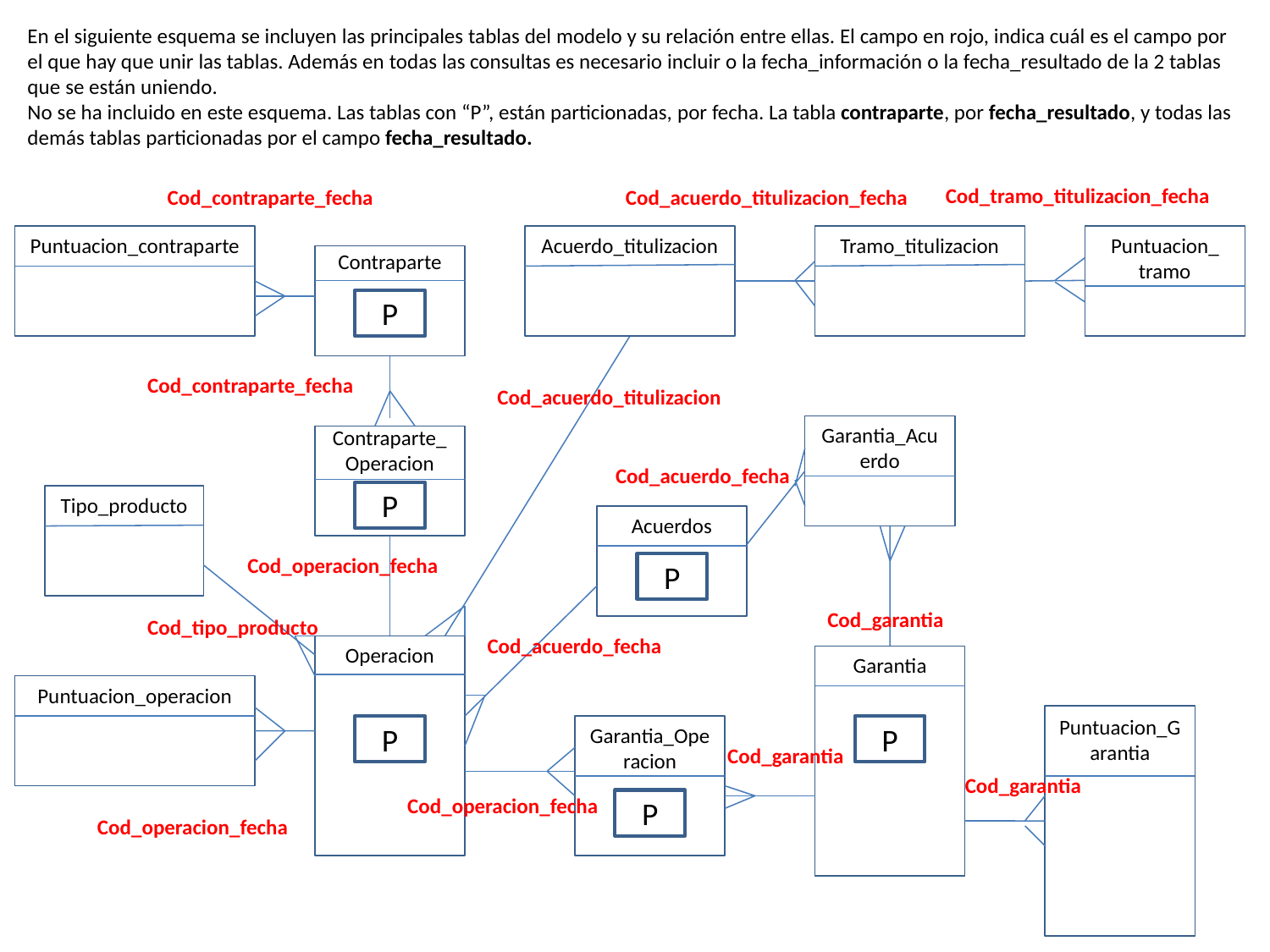

En el siguiente esquema se incluyen las principales tablas del modelo y su relación entre ellas. El campo en rojo, indica cuál es el campo por el que hay que unir las tablas. Además en todas las consultas es necesario incluir o la fecha_información o la fecha_resultado de la 2 tablas que se están uniendo.
No se ha incluido en este esquema. Las tablas con “P”, están particionadas, por fecha. La tabla contraparte, por fecha_resultado, y todas las demás tablas particionadas por el campo fecha_resultado.
Cod_tramo_titulizacion_fecha
Cod_contraparte_fecha
Cod_acuerdo_titulizacion_fecha

Puntuacion_contraparte

Acuerdo_titulizacion

Tramo_titulizacion

Puntuacion_
tramo
Contraparte

P
Cod_contraparte_fecha
Cod_acuerdo_titulizacion

Garantia_Acuerdo
Contraparte_Operacion

Cod_acuerdo_fecha
P

Tipo_producto

Acuerdos
Cod_operacion_fecha
P
Cod_garantia
Cod_tipo_producto
Cod_acuerdo_fecha

Operacion

Garantia

Puntuacion_operacion

Puntuacion_Garantia
P

Garantia_Operacion
P
Cod_garantia
Cod_garantia
Cod_operacion_fecha
P
Cod_operacion_fecha